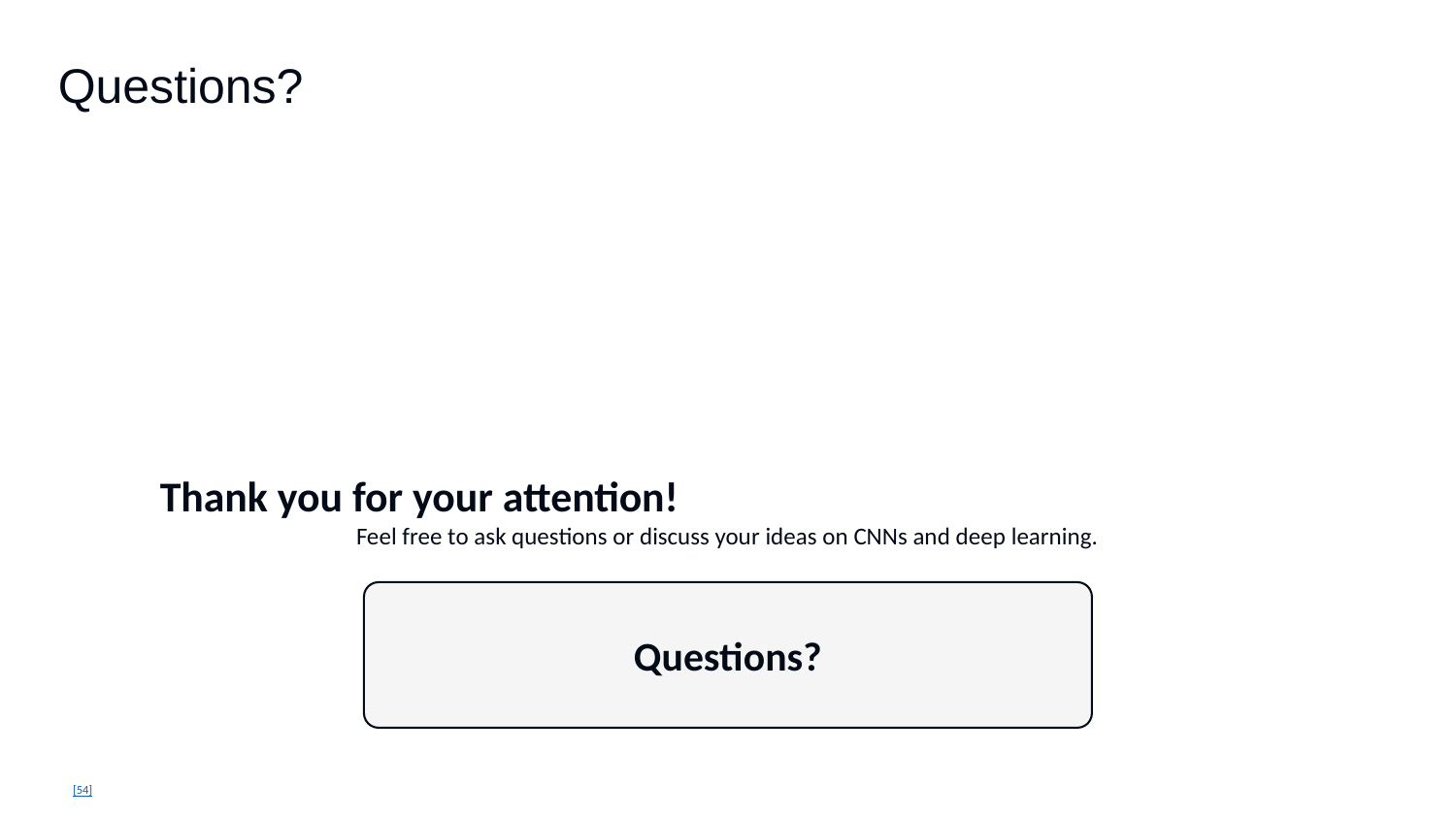

Questions?
Thank you for your attention!
Feel free to ask questions or discuss your ideas on CNNs and deep learning.

Questions?
[54]